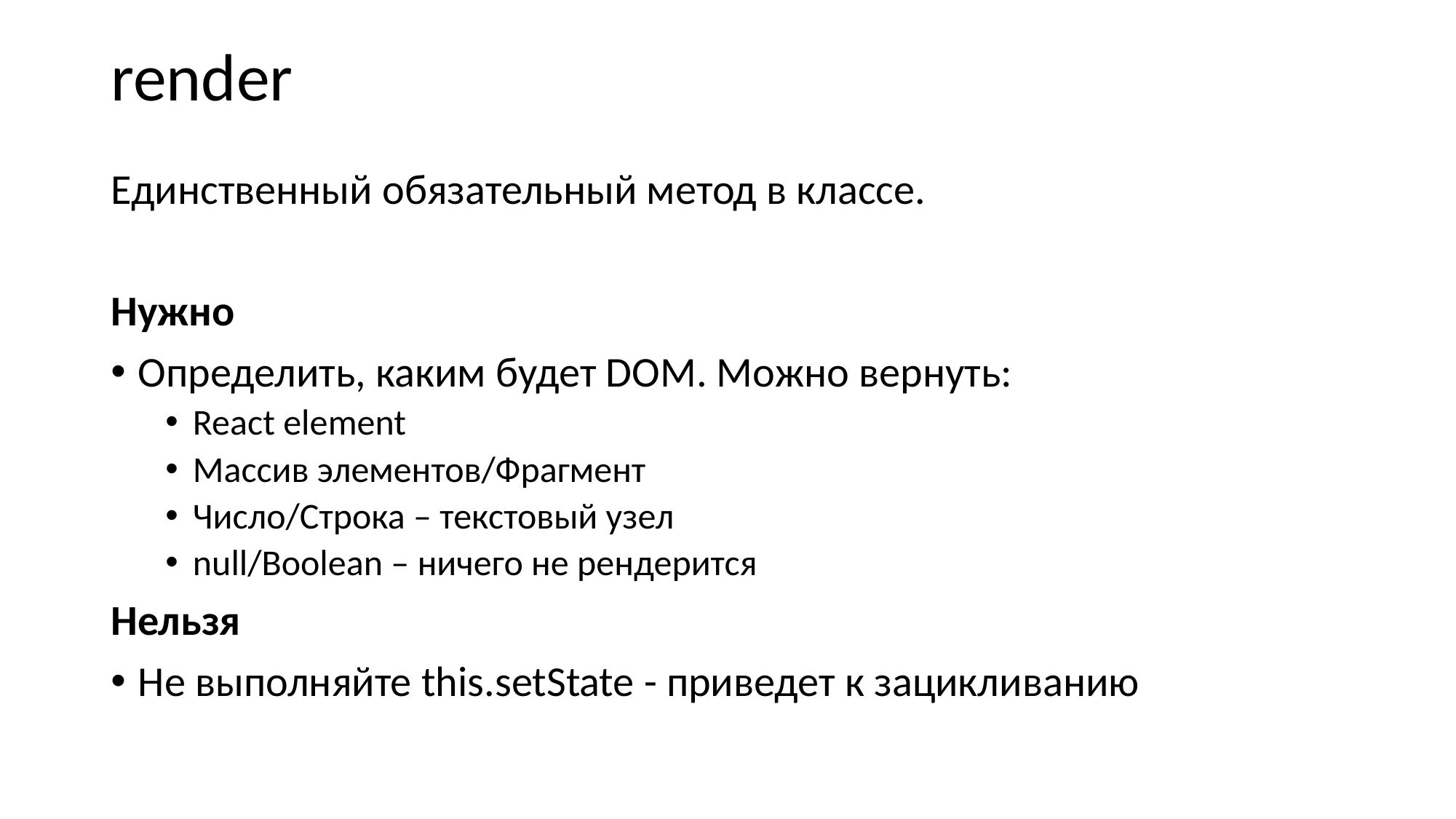

# render
Единственный обязательный метод в классе.

Нужно
Определить, каким будет DOM. Можно вернуть:
React element
Массив элементов/Фрагмент
Число/Строка – текстовый узел
null/Boolean – ничего не рендерится
Нельзя
Не выполняйте this.setState - приведет к зацикливанию